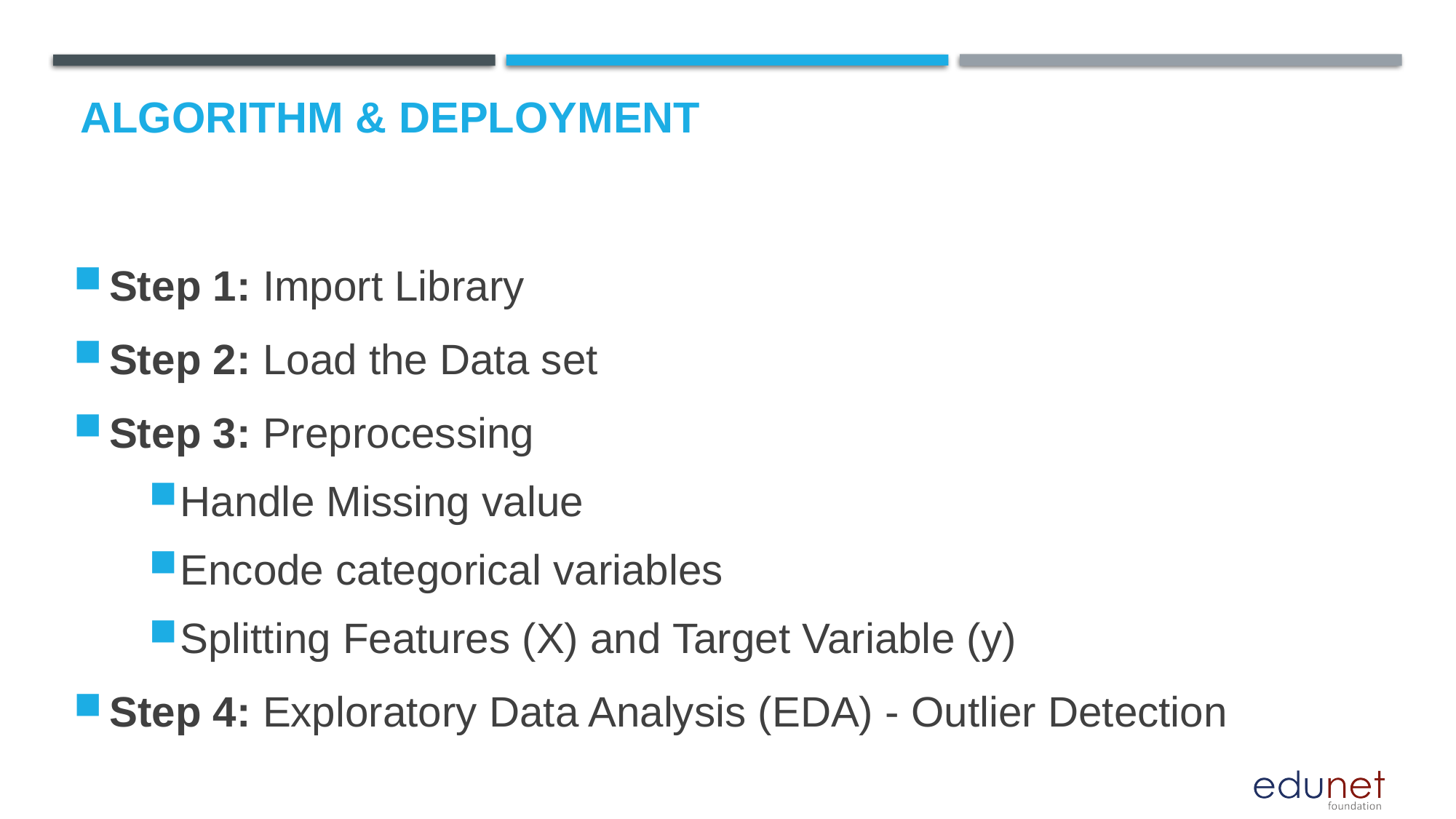

# Algorithm & Deployment
Step 1: Import Library
Step 2: Load the Data set
Step 3: Preprocessing
Handle Missing value
Encode categorical variables
Splitting Features (X) and Target Variable (y)
Step 4: Exploratory Data Analysis (EDA) - Outlier Detection